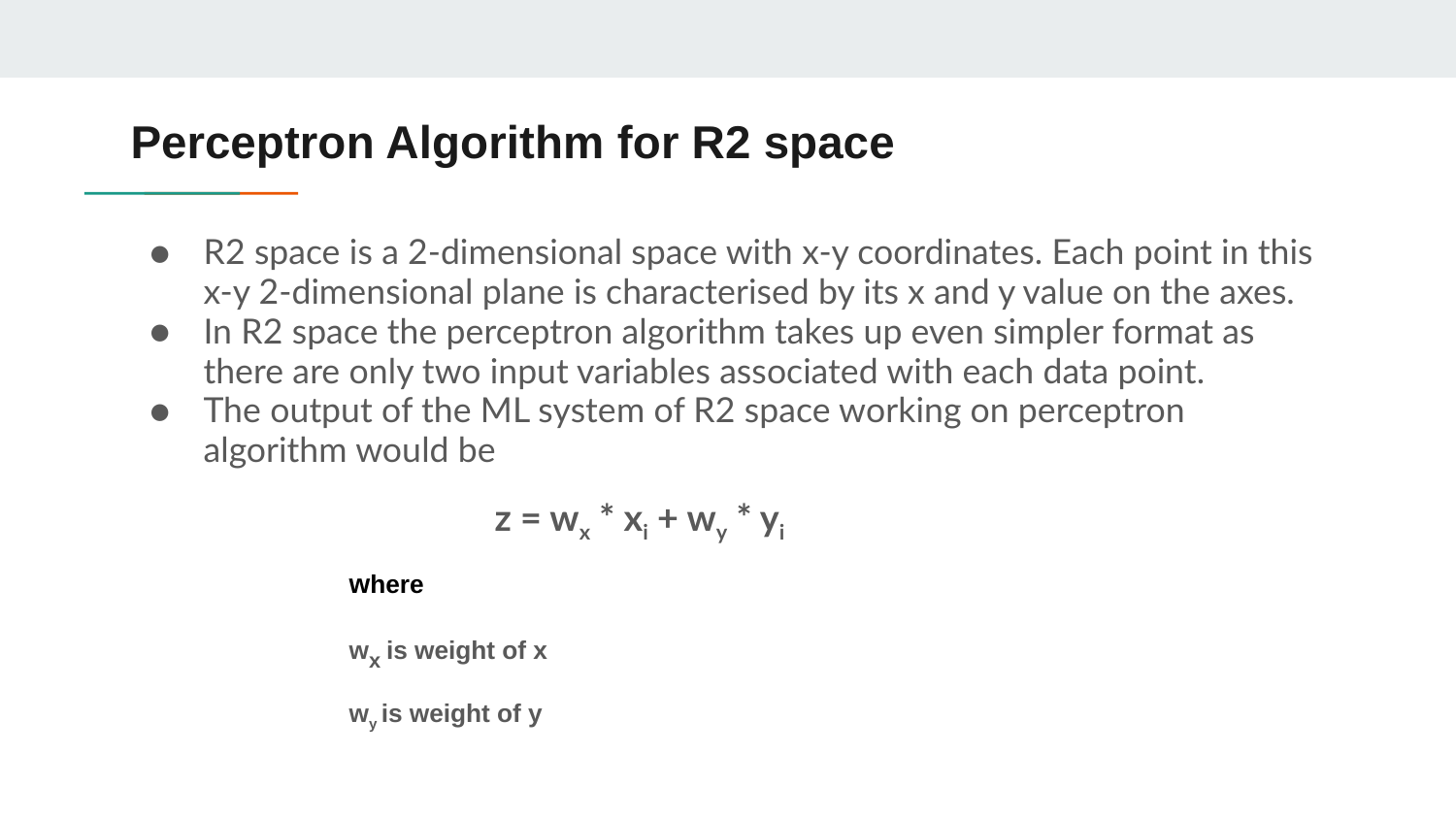

# Perceptron Algorithm for R2 space

R2 space is a 2-dimensional space with x-y coordinates. Each point in this x-y 2-dimensional plane is characterised by its x and y value on the axes.
In R2 space the perceptron algorithm takes up even simpler format as there are only two input variables associated with each data point.
The output of the ML system of R2 space working on perceptron algorithm would be
		z = wx * xi + wy * yi
where
wx is weight of x
wy is weight of y